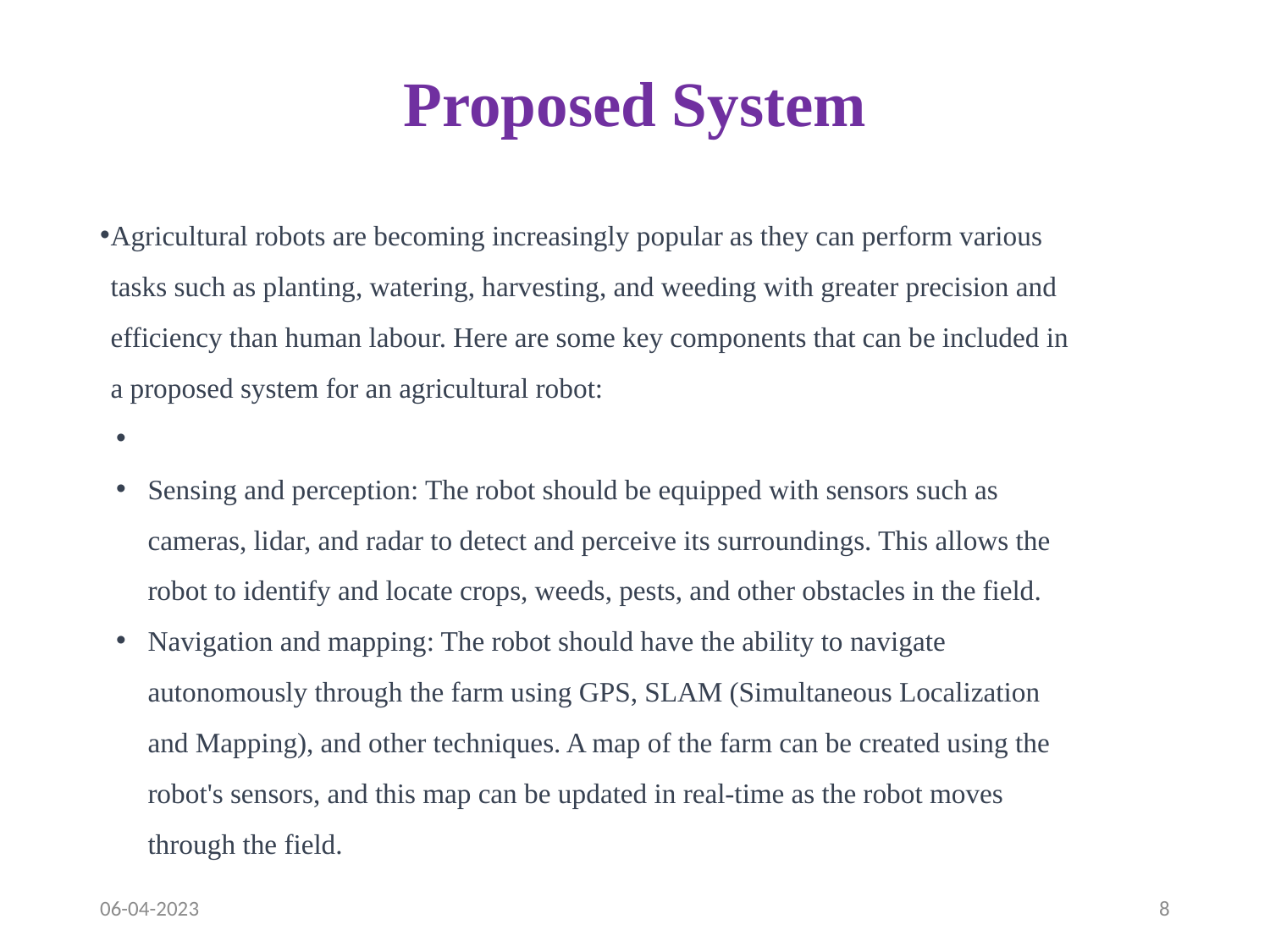

# Proposed System
Agricultural robots are becoming increasingly popular as they can perform various tasks such as planting, watering, harvesting, and weeding with greater precision and efficiency than human labour. Here are some key components that can be included in a proposed system for an agricultural robot:

Sensing and perception: The robot should be equipped with sensors such as cameras, lidar, and radar to detect and perceive its surroundings. This allows the robot to identify and locate crops, weeds, pests, and other obstacles in the field.
Navigation and mapping: The robot should have the ability to navigate autonomously through the farm using GPS, SLAM (Simultaneous Localization and Mapping), and other techniques. A map of the farm can be created using the robot's sensors, and this map can be updated in real-time as the robot moves through the field.
06-04-2023
8